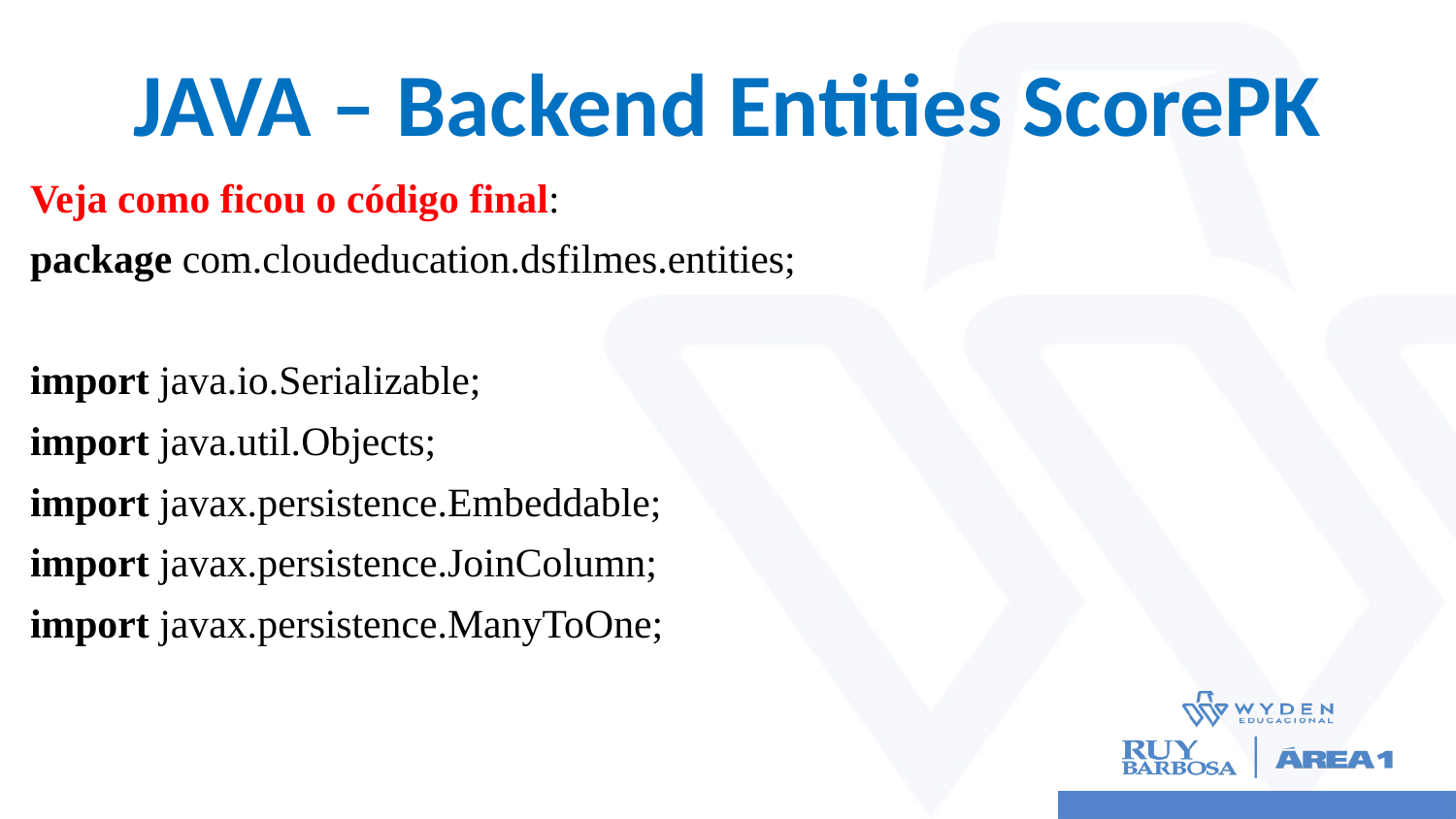

# JAVA – Backend Entities ScorePK
Veja como ficou o código final:
package com.cloudeducation.dsfilmes.entities;

import java.io.Serializable;
import java.util.Objects;
import javax.persistence.Embeddable;
import javax.persistence.JoinColumn;
import javax.persistence.ManyToOne;